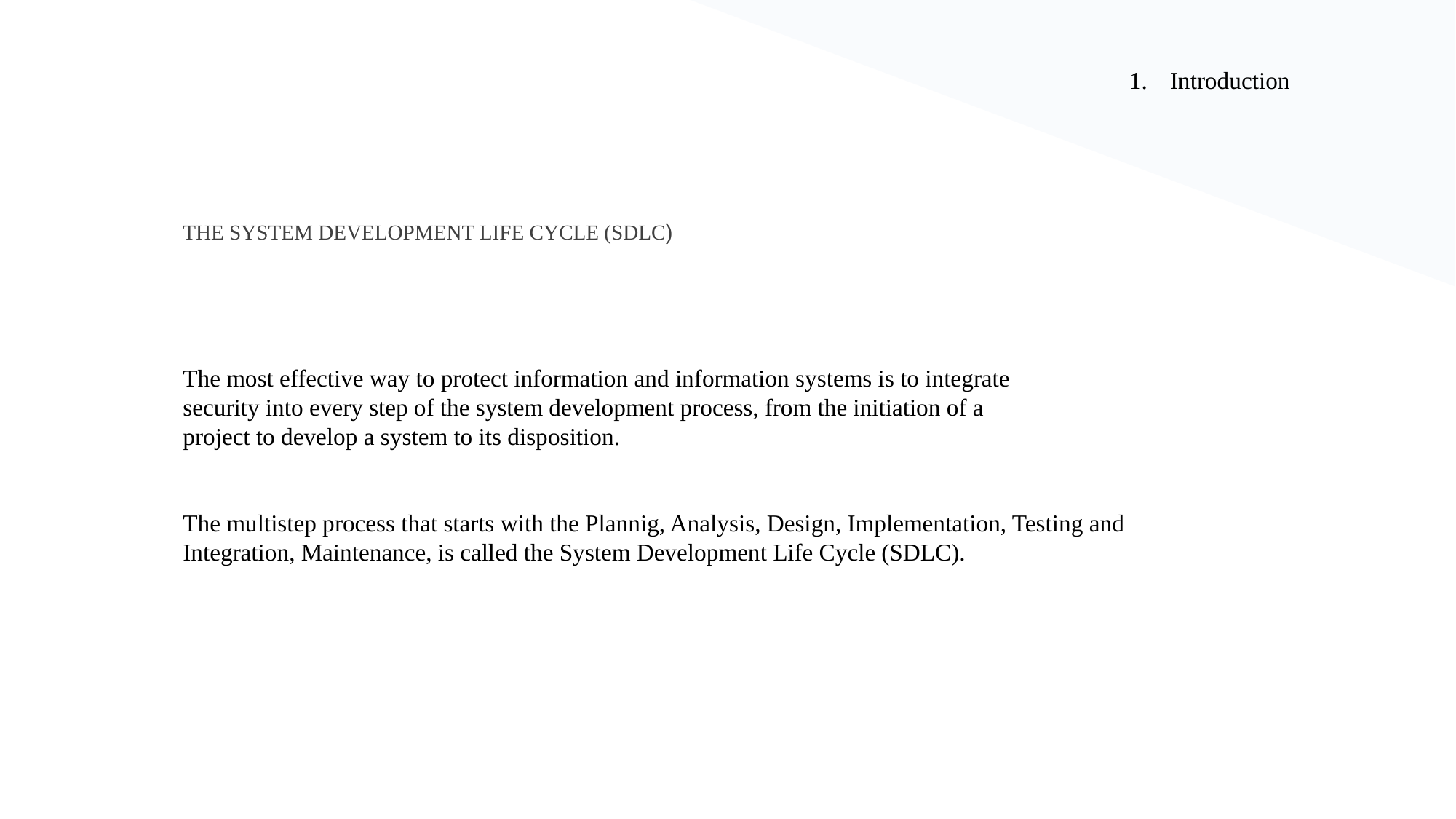

Introduction
THE SYSTEM DEVELOPMENT LIFE CYCLE (SDLC)
The most effective way to protect information and information systems is to integrate
security into every step of the system development process, from the initiation of a
project to develop a system to its disposition.

The multistep process that starts with the Plannig, Analysis, Design, Implementation, Testing and Integration, Maintenance, is called the System Development Life Cycle (SDLC).